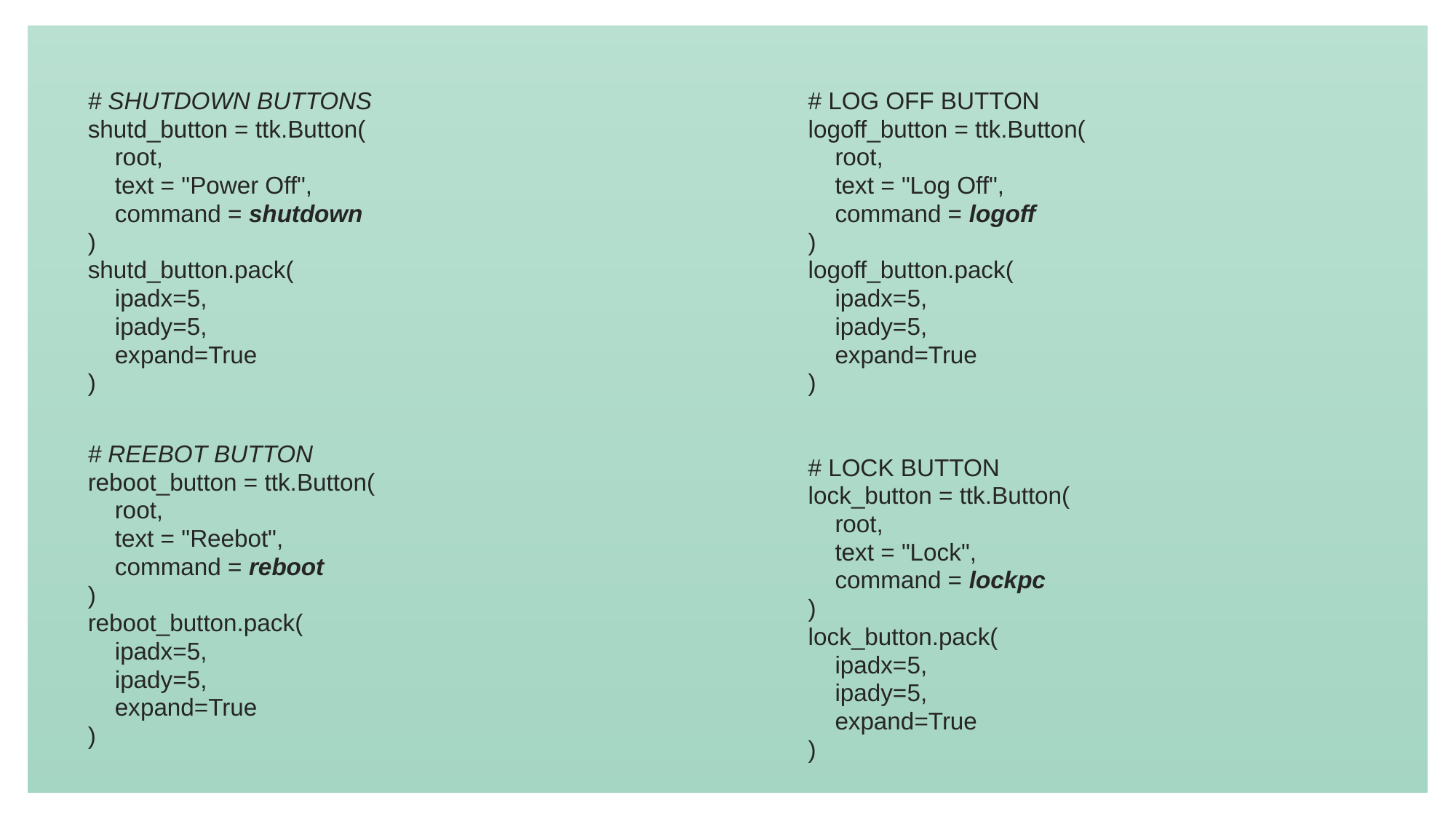

# SHUTDOWN BUTTONS
shutd_button = ttk.Button(
    root,
    text = "Power Off",
    command = shutdown
)
shutd_button.pack(
    ipadx=5,
    ipady=5,
    expand=True
)

# REEBOT BUTTON
reboot_button = ttk.Button(
    root,
    text = "Reebot",
    command = reboot
)
reboot_button.pack(
    ipadx=5,
    ipady=5,
    expand=True
)

# LOG OFF BUTTON
logoff_button = ttk.Button(
    root,
    text = "Log Off",
    command = logoff
)
logoff_button.pack(
    ipadx=5,
    ipady=5,
    expand=True
)

# LOCK BUTTON
lock_button = ttk.Button(
    root,
    text = "Lock",
    command = lockpc
)
lock_button.pack(
    ipadx=5,
    ipady=5,
    expand=True
)